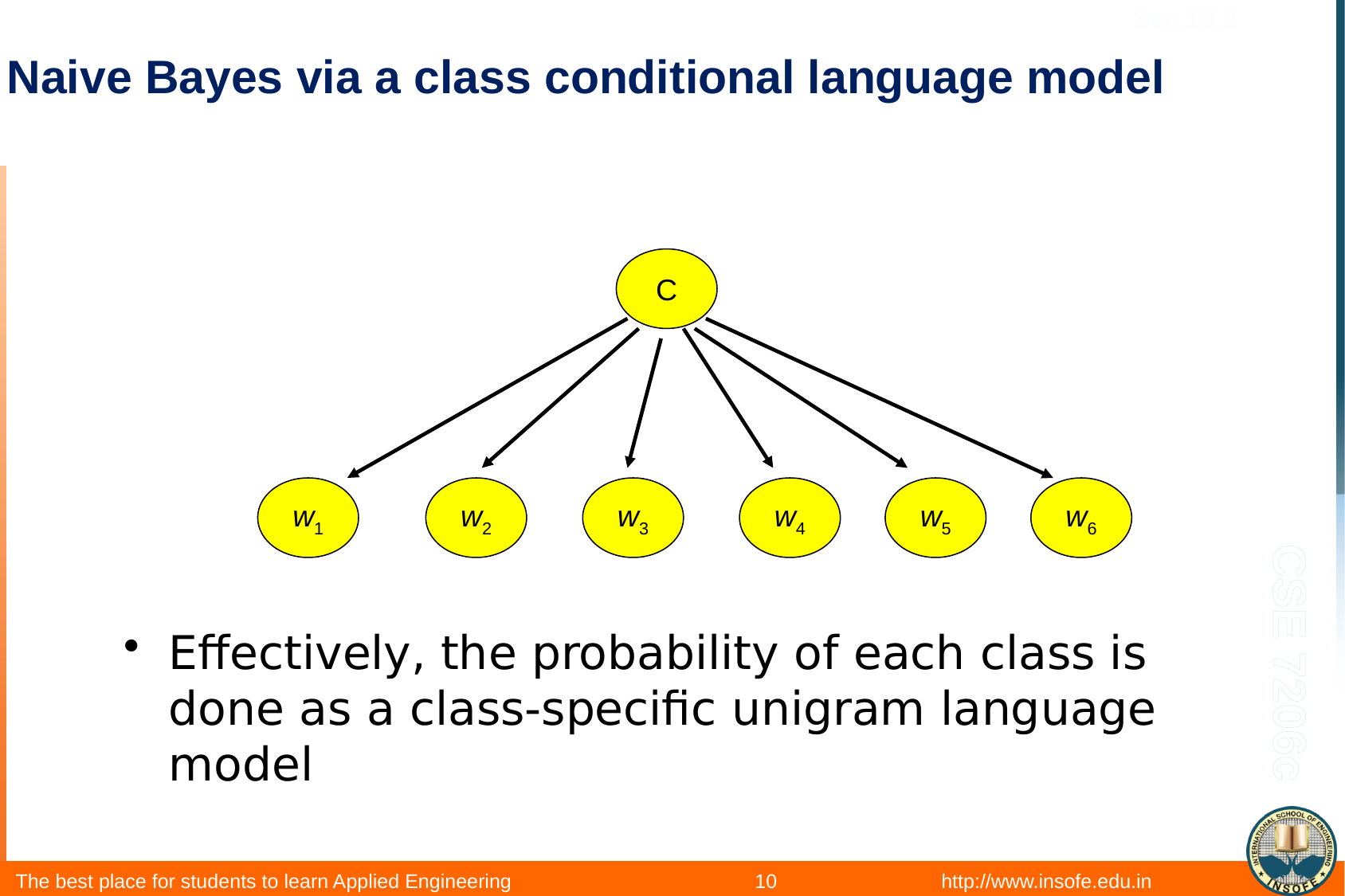

Sec.13.2
# Naive Bayes via a class conditional language model
C

w1
w2
w3
w4
w5
w6
Effectively, the probability of each class is done as a class-specific unigram language model